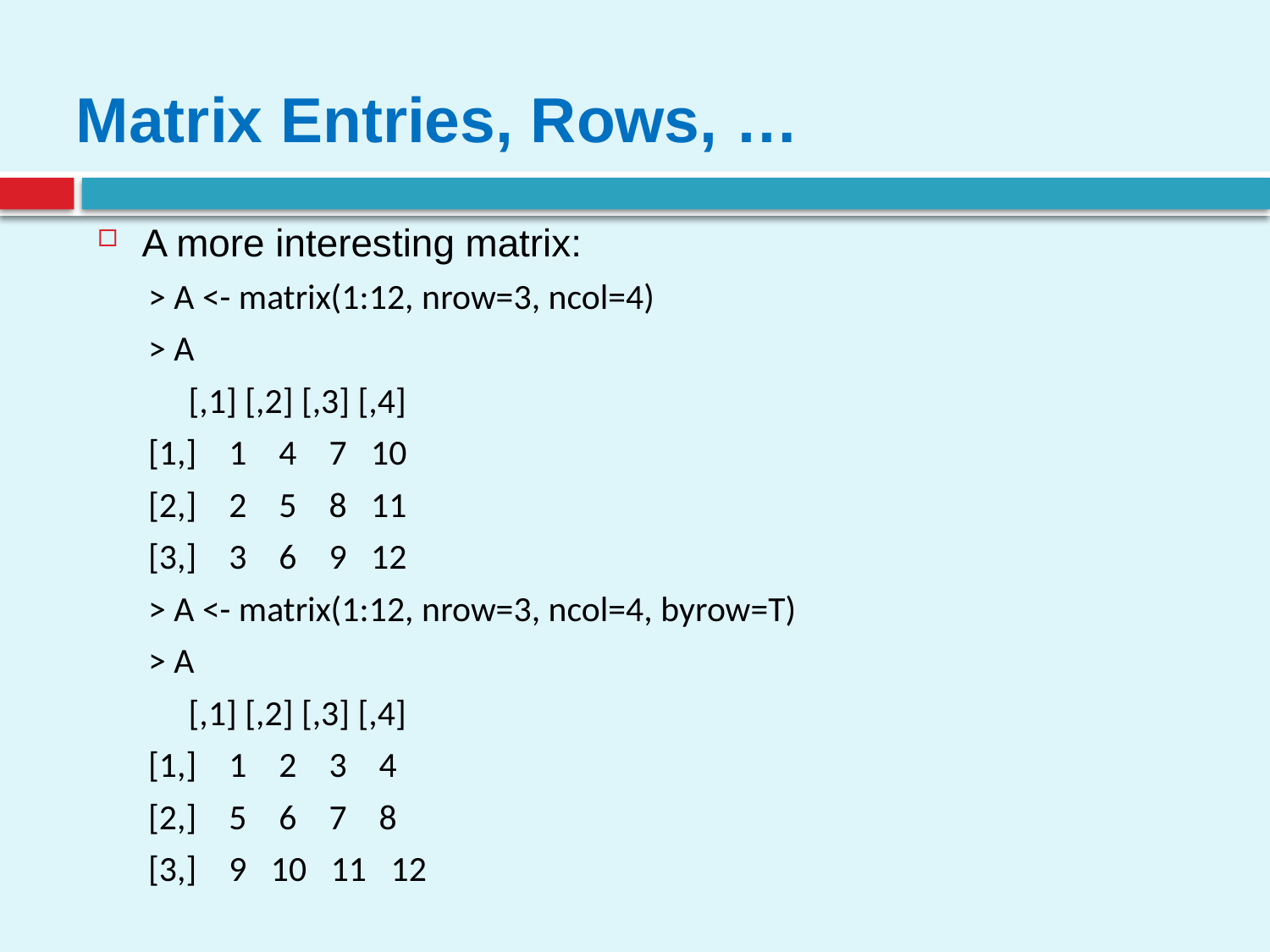

# Matrix Entries, Rows, …
A more interesting matrix:
> A <- matrix(1:12, nrow=3, ncol=4)
> A
     [,1] [,2] [,3] [,4]
[1,]    1    4    7   10
[2,]    2    5    8   11
[3,]    3    6    9   12
> A <- matrix(1:12, nrow=3, ncol=4, byrow=T)
> A
     [,1] [,2] [,3] [,4]
[1,]    1    2    3    4
[2,]    5    6    7    8
[3,]    9   10   11   12